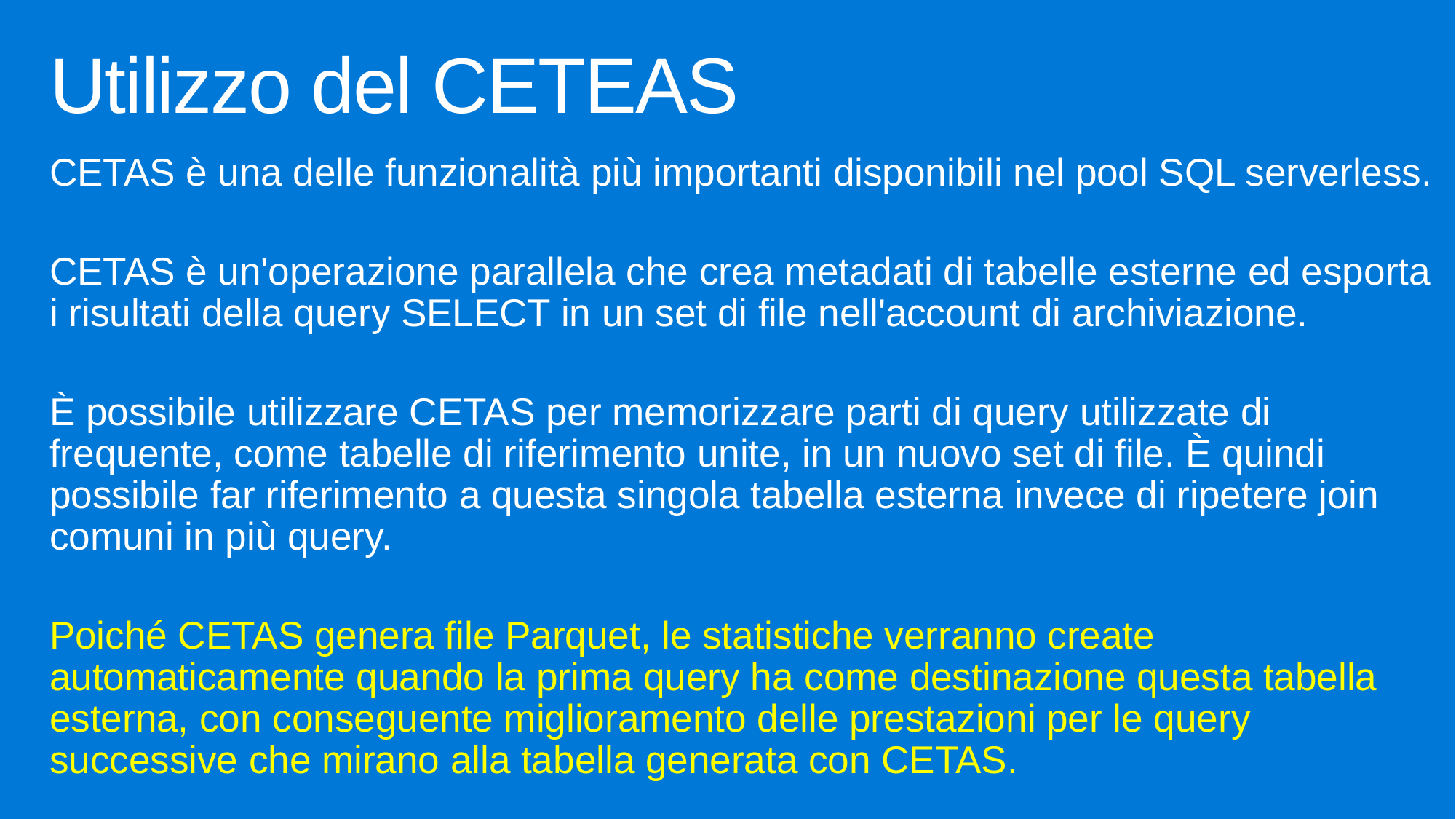

# Utilizzo del CETEAS
CETAS è una delle funzionalità più importanti disponibili nel pool SQL serverless.

CETAS è un'operazione parallela che crea metadati di tabelle esterne ed esporta i risultati della query SELECT in un set di file nell'account di archiviazione.

È possibile utilizzare CETAS per memorizzare parti di query utilizzate di frequente, come tabelle di riferimento unite, in un nuovo set di file. È quindi possibile far riferimento a questa singola tabella esterna invece di ripetere join comuni in più query.

Poiché CETAS genera file Parquet, le statistiche verranno create automaticamente quando la prima query ha come destinazione questa tabella esterna, con conseguente miglioramento delle prestazioni per le query successive che mirano alla tabella generata con CETAS.